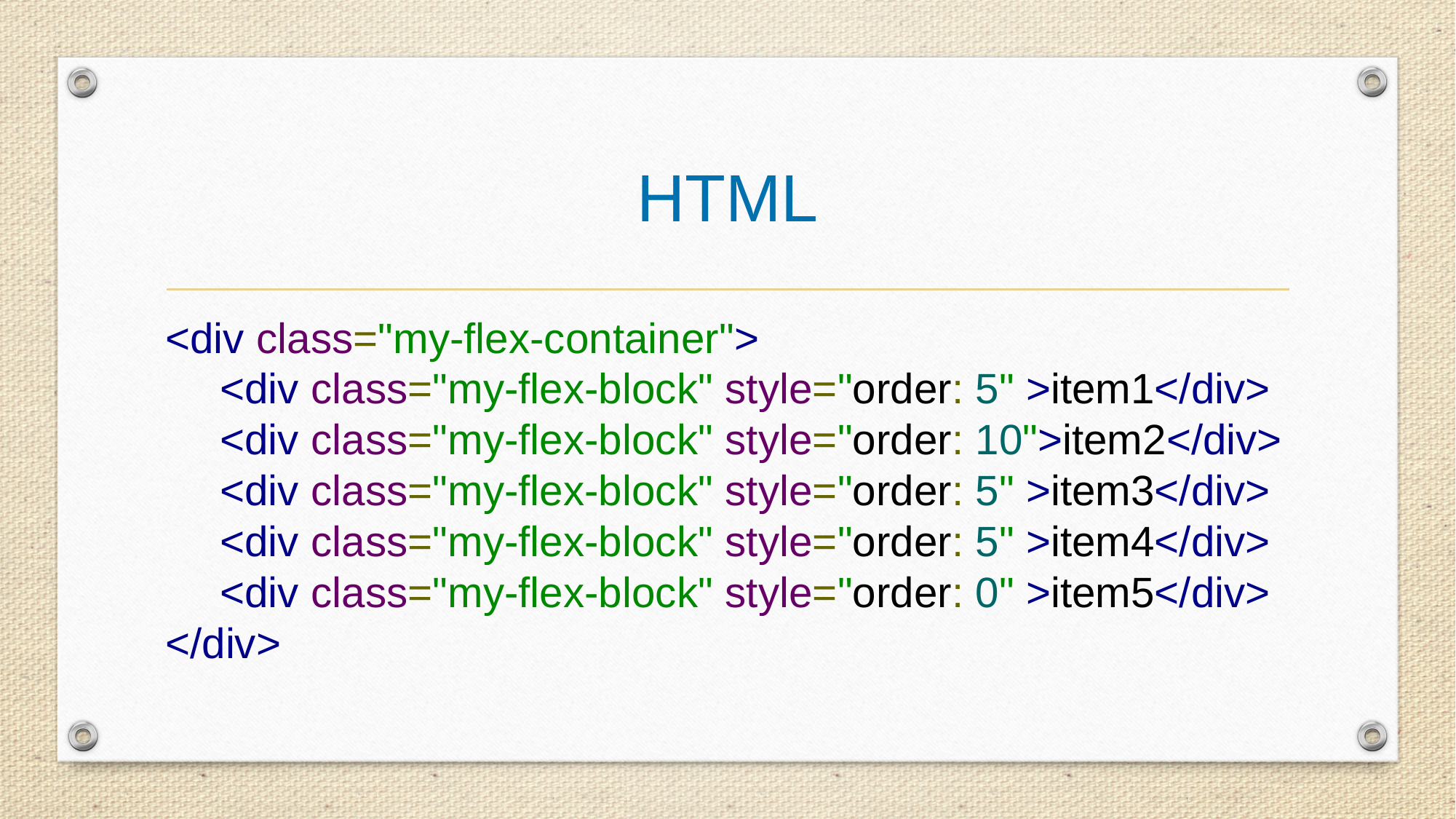

# HTML
<div class="my-flex-container">
<div class="my-flex-block" style="order: 5" >item1</div>
<div class="my-flex-block" style="order: 10">item2</div>
<div class="my-flex-block" style="order: 5" >item3</div>
<div class="my-flex-block" style="order: 5" >item4</div>
<div class="my-flex-block" style="order: 0" >item5</div>
</div>